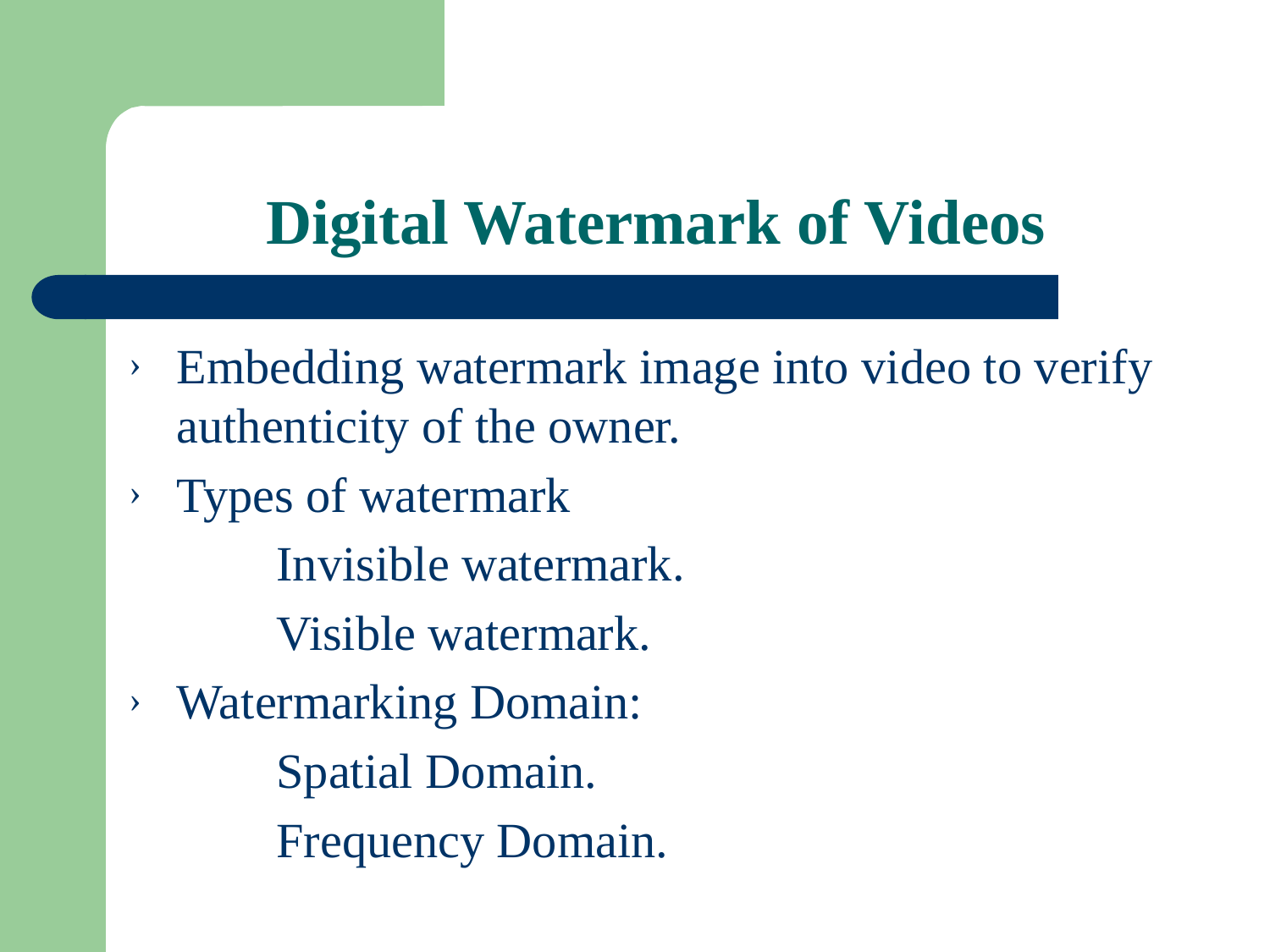

# Digital Watermark of Videos
Embedding watermark image into video to verify authenticity of the owner.
Types of watermark
            Invisible watermark.
            Visible watermark.
Watermarking Domain:
            Spatial Domain.
            Frequency Domain.